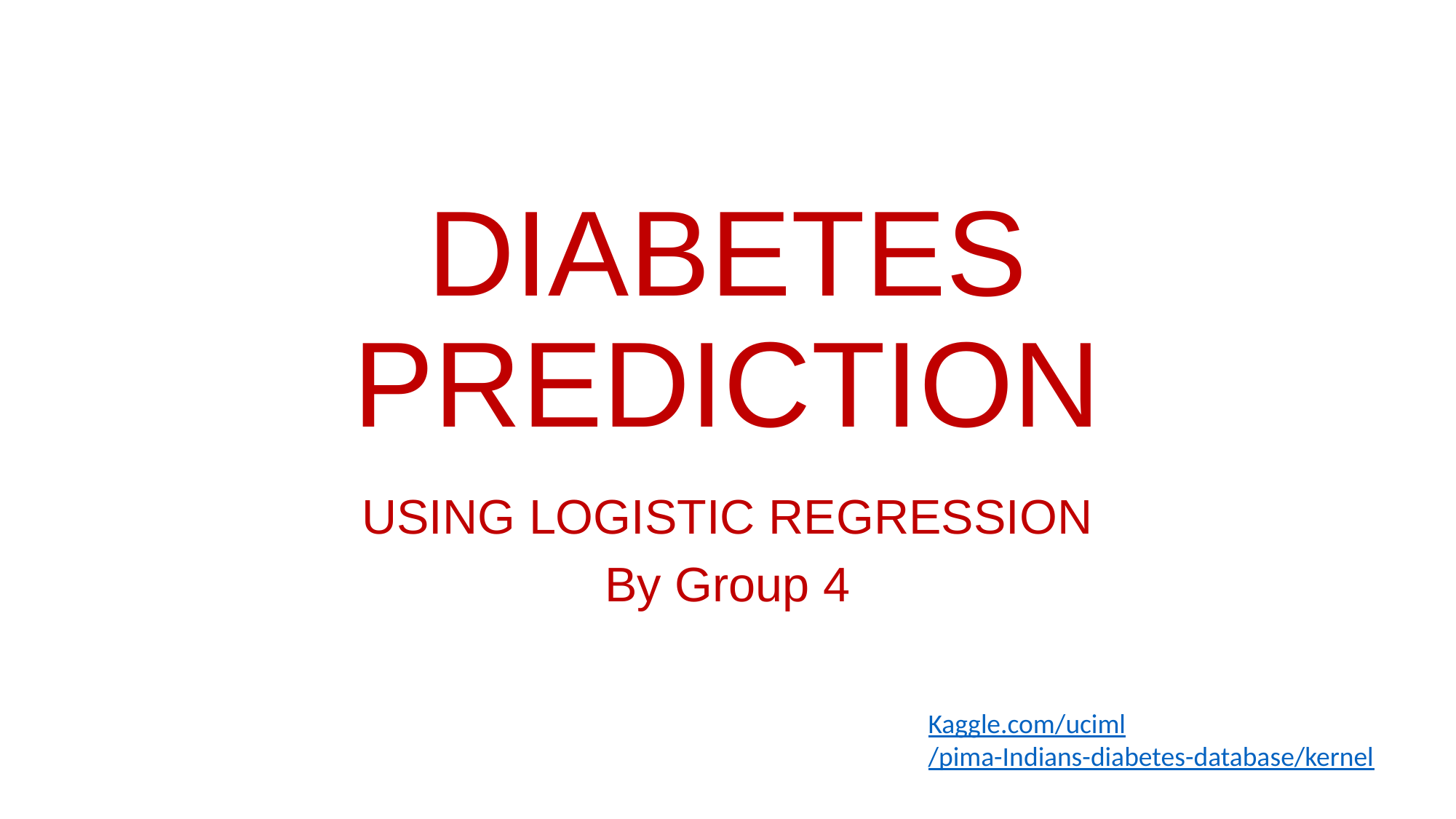

# DIABETES PREDICTION
USING LOGISTIC REGRESSION
By Group 4
Kaggle.com/uciml/pima-Indians-diabetes-database/kernel